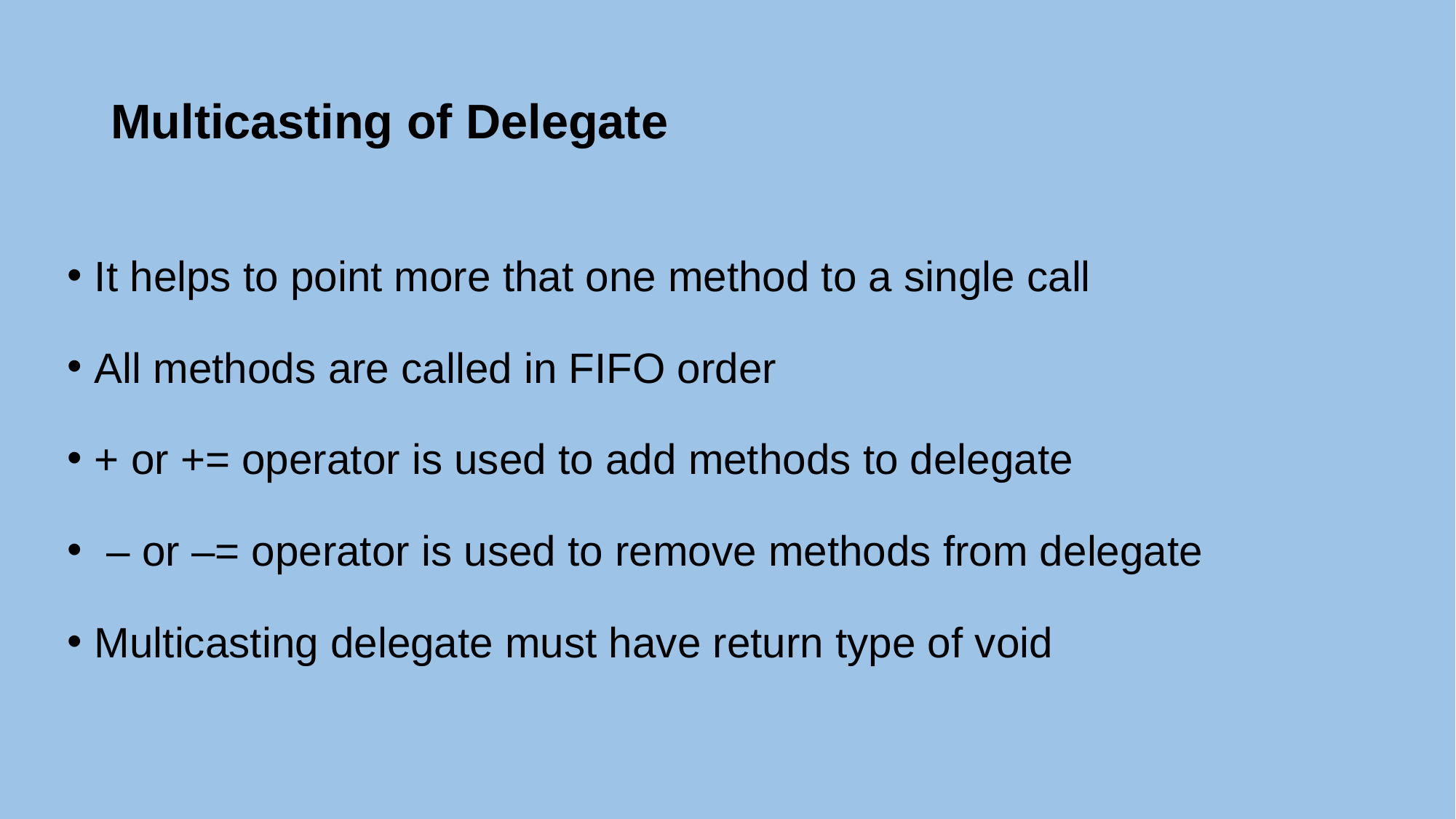

# Multicasting of Delegate
It helps to point more that one method to a single call
All methods are called in FIFO order
+ or += operator is used to add methods to delegate
 – or –= operator is used to remove methods from delegate
Multicasting delegate must have return type of void